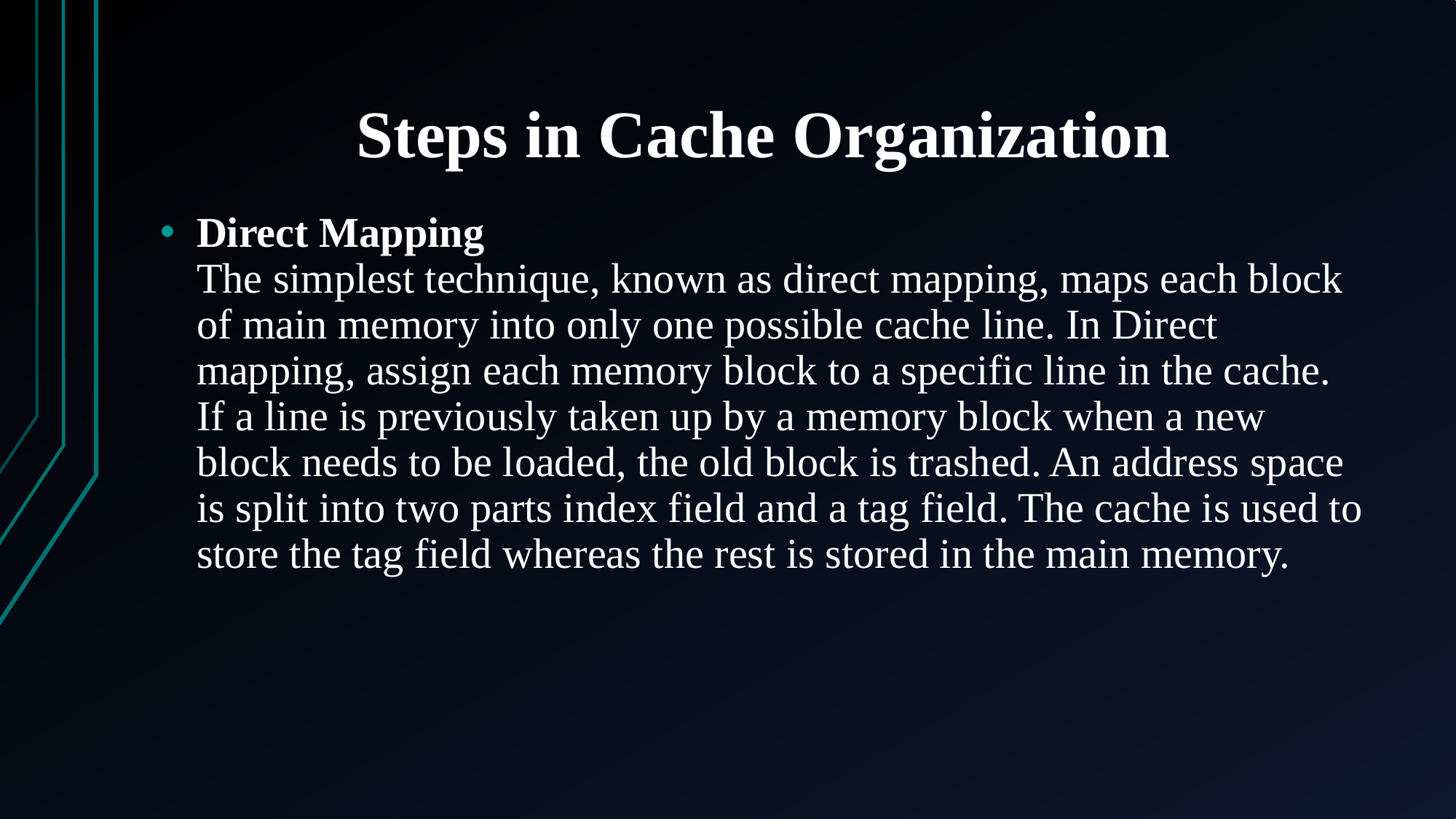

# Steps in Cache Organization
Direct Mapping
The simplest technique, known as direct mapping, maps each block of main memory into only one possible cache line. In Direct mapping, assign each memory block to a specific line in the cache. If a line is previously taken up by a memory block when a new block needs to be loaded, the old block is trashed. An address space is split into two parts index field and a tag field. The cache is used to store the tag field whereas the rest is stored in the main memory.